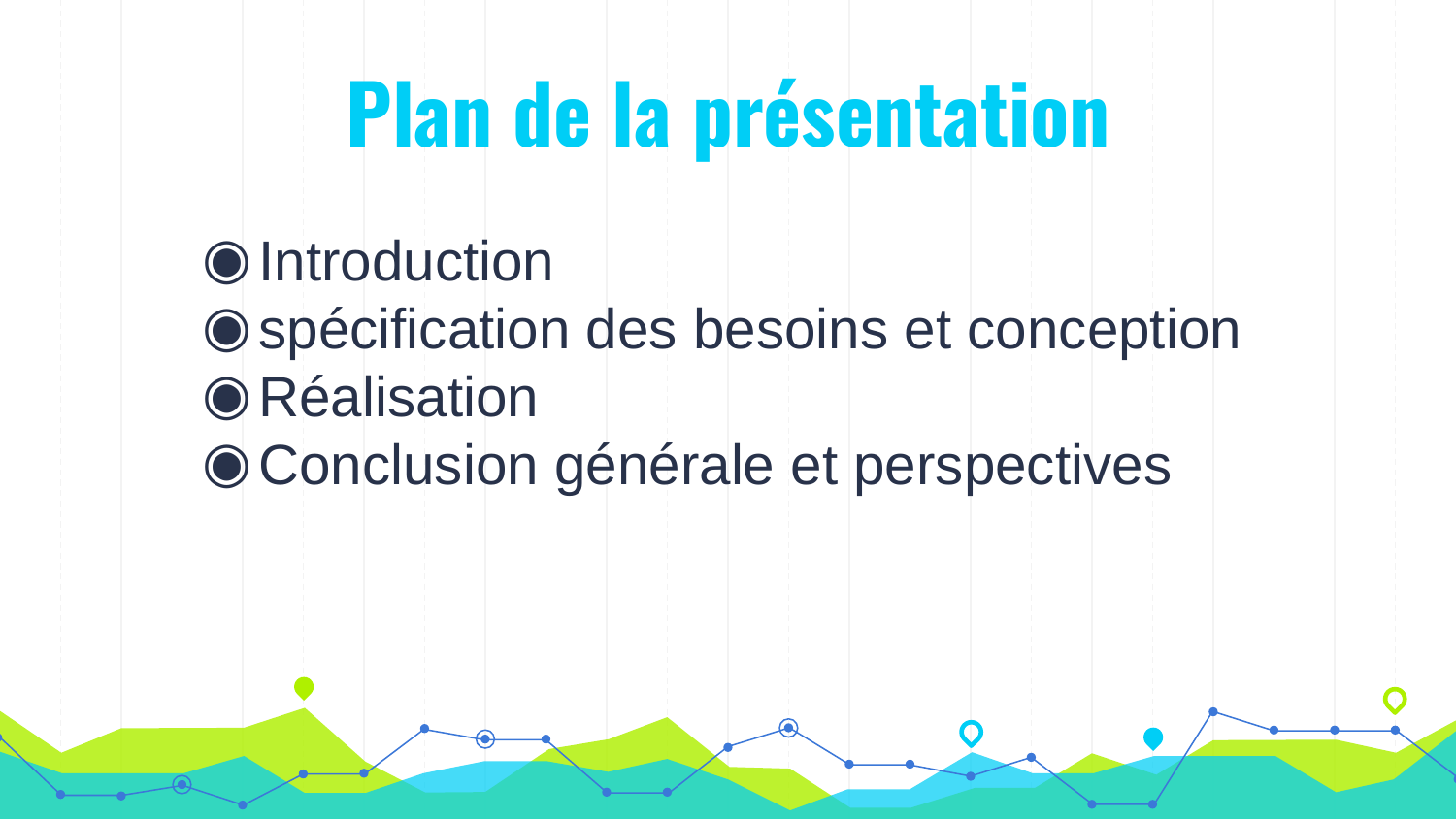

# Plan de la présentation
Introduction
spécification des besoins et conception
Réalisation
Conclusion générale et perspectives